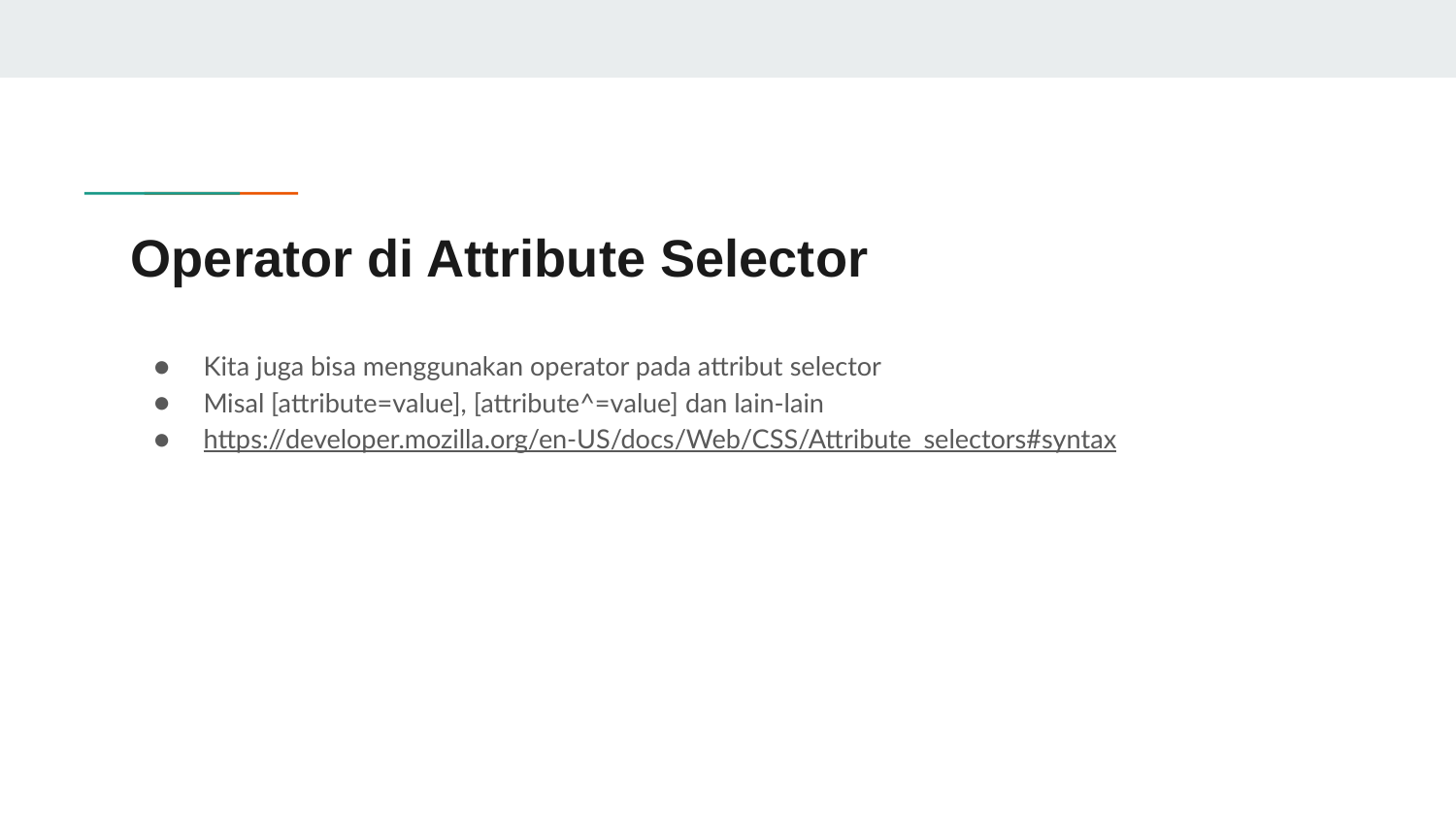

# Operator di Attribute Selector
Kita juga bisa menggunakan operator pada attribut selector
Misal [attribute=value], [attribute^=value] dan lain-lain
https://developer.mozilla.org/en-US/docs/Web/CSS/Attribute_selectors#syntax